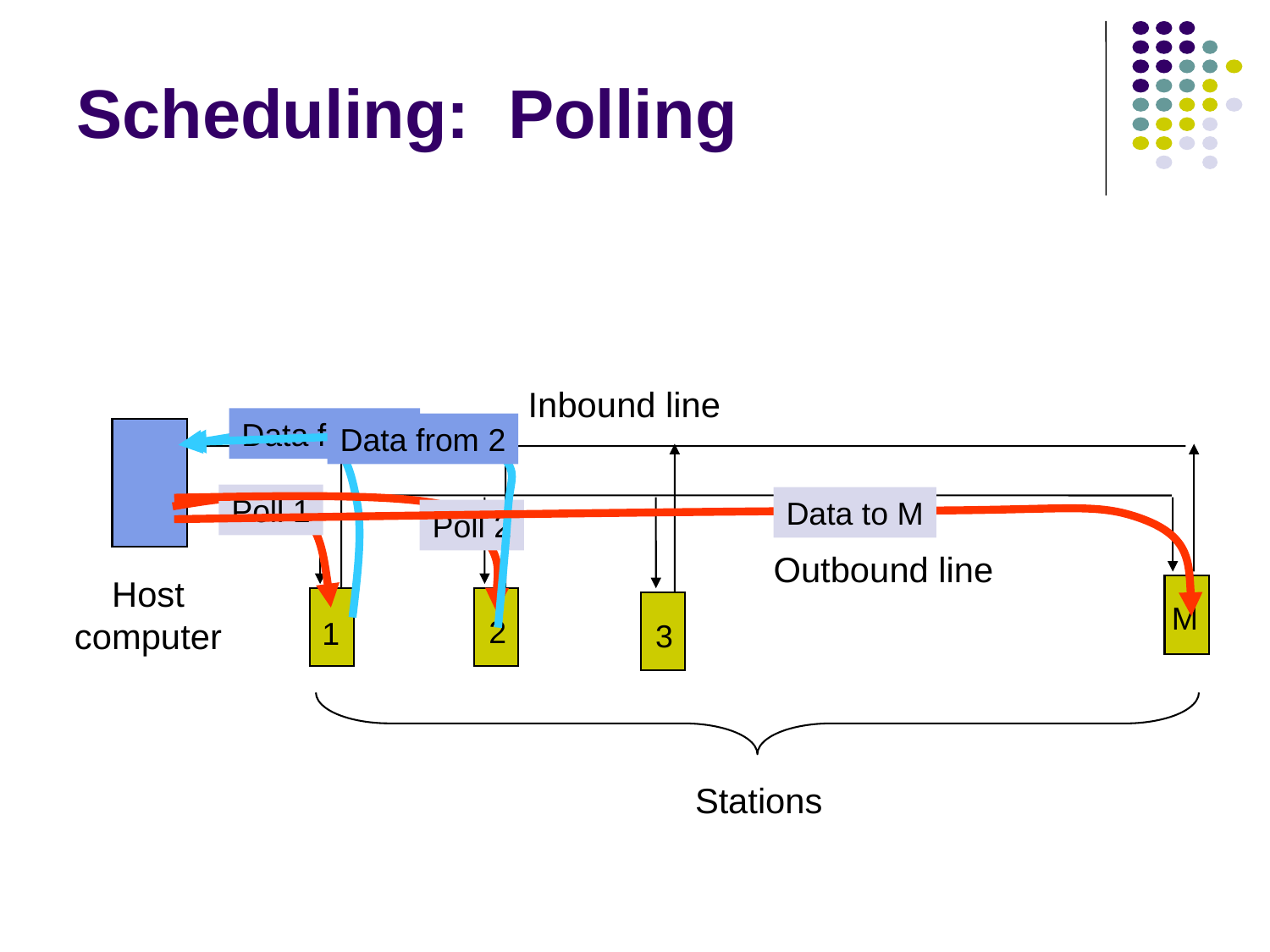

# Scheduling:  Polling

Inbound line

Outbound line
Host
computer

Stations
Data from 1
Data from 2

Poll 1
Data to M

Poll 2

M
2
1
3